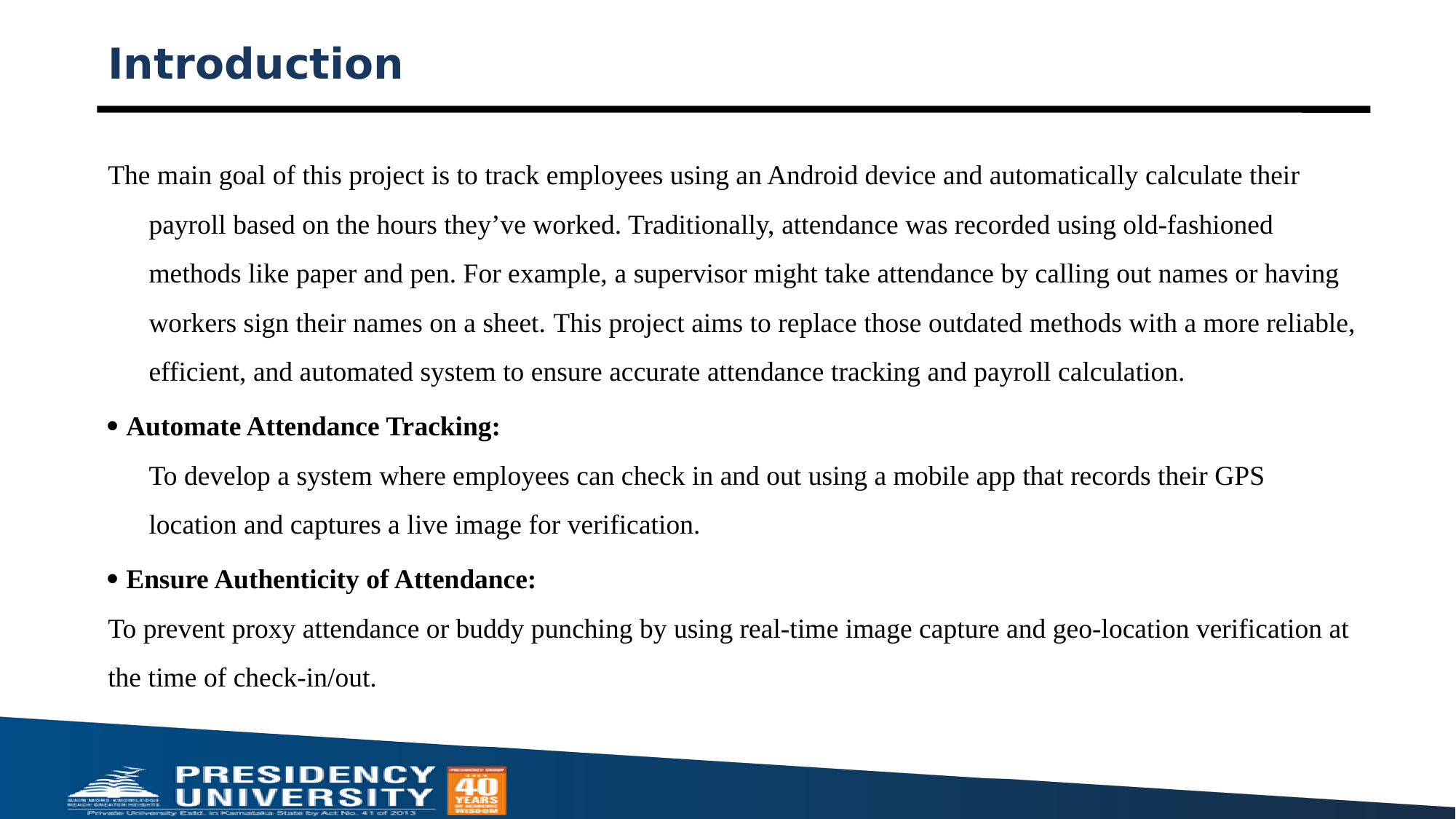

# Introduction
The main goal of this project is to track employees using an Android device and automatically calculate their payroll based on the hours they’ve worked. Traditionally, attendance was recorded using old-fashioned methods like paper and pen. For example, a supervisor might take attendance by calling out names or having workers sign their names on a sheet. This project aims to replace those outdated methods with a more reliable, efficient, and automated system to ensure accurate attendance tracking and payroll calculation.
• Automate Attendance Tracking:
To develop a system where employees can check in and out using a mobile app that records their GPS location and captures a live image for verification.
• Ensure Authenticity of Attendance:
To prevent proxy attendance or buddy punching by using real-time image capture and geo-location verification at the time of check-in/out.